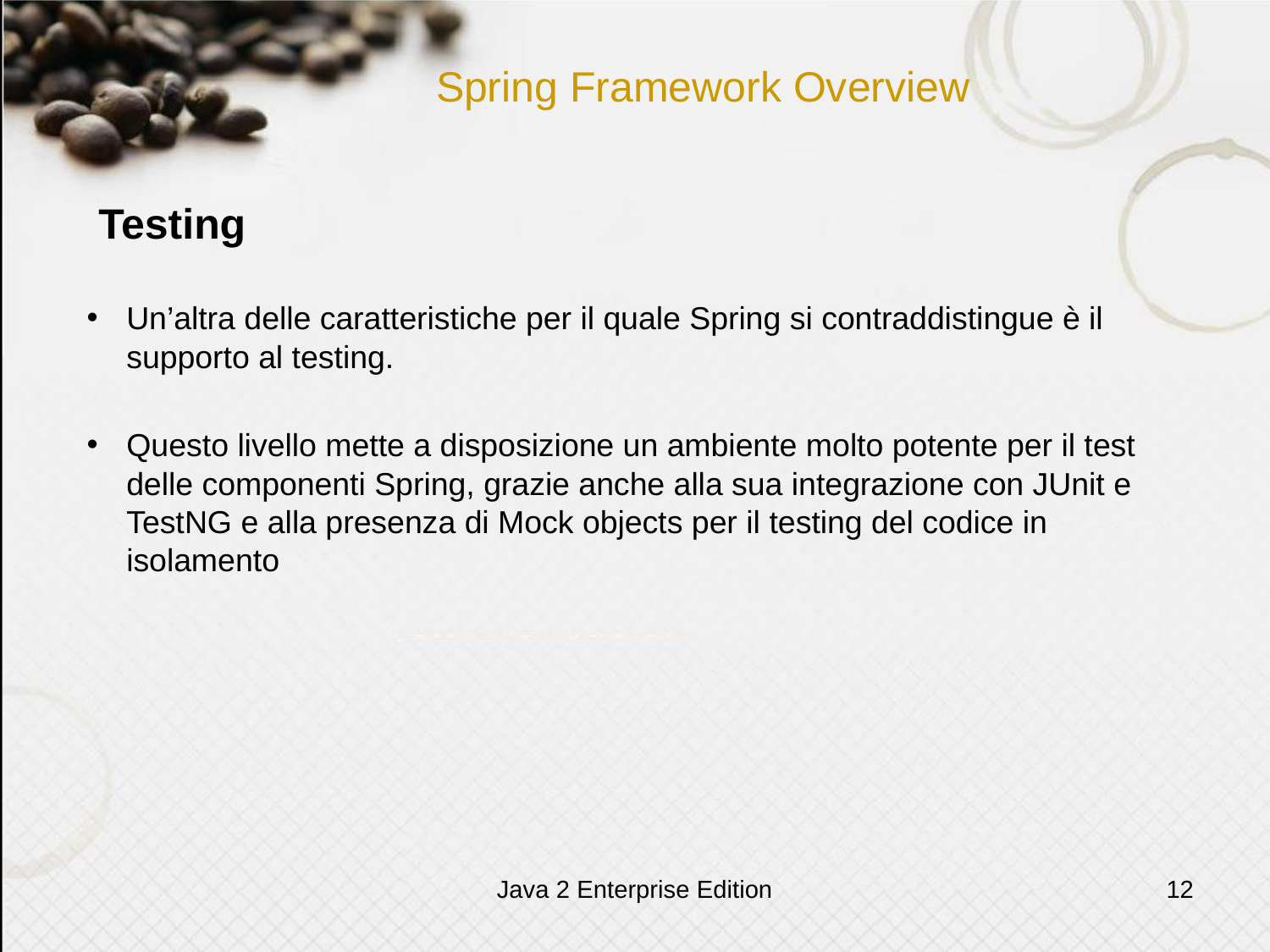

# Spring Framework Overview
 Testing

Un’altra delle caratteristiche per il quale Spring si contraddistingue è il supporto al testing.

Questo livello mette a disposizione un ambiente molto potente per il test delle componenti Spring, grazie anche alla sua integrazione con JUnit e TestNG e alla presenza di Mock objects per il testing del codice in isolamento
Java 2 Enterprise Edition
12